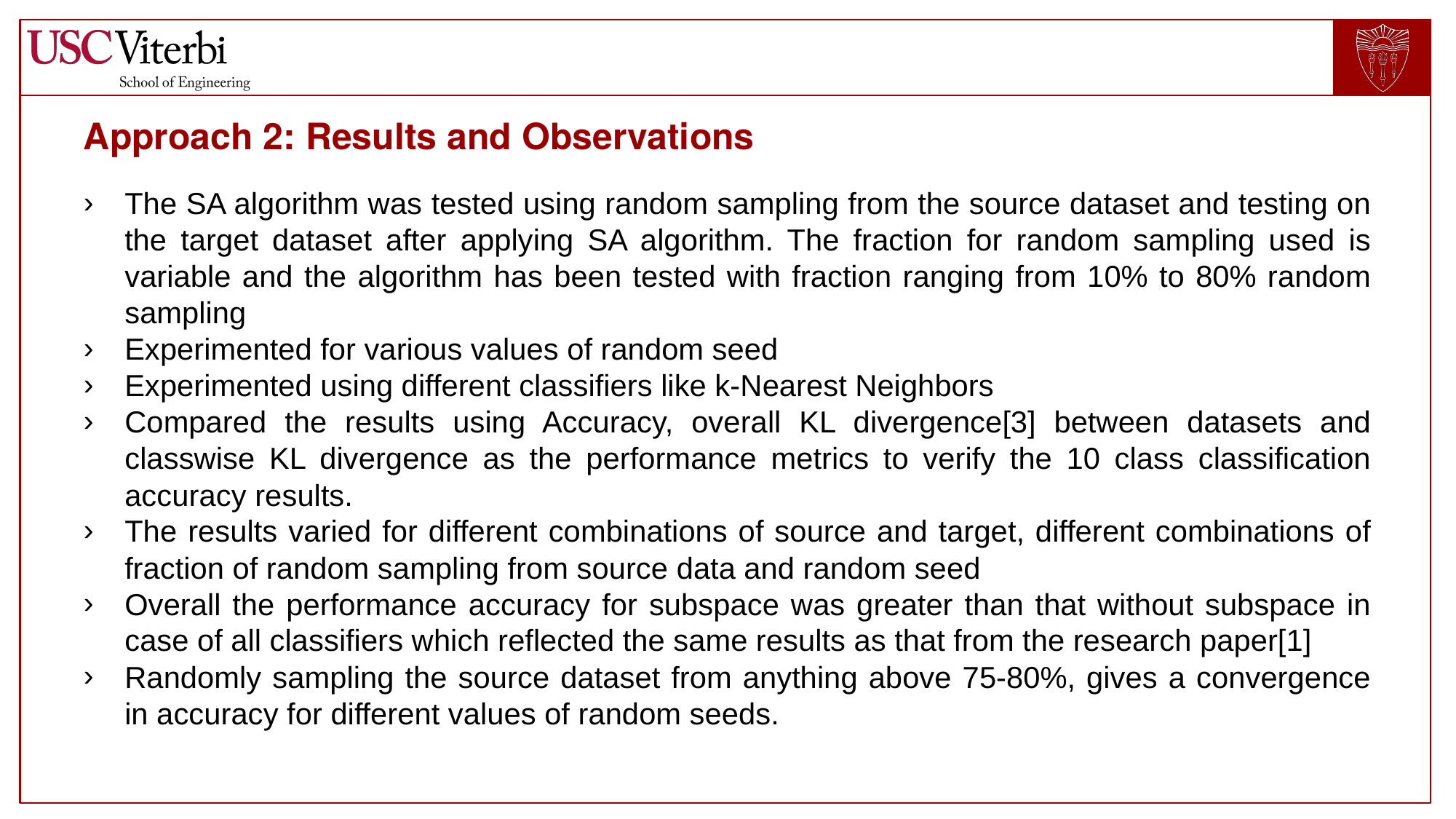

# Approach 2: Results and Observations
The SA algorithm was tested using random sampling from the source dataset and testing on the target dataset after applying SA algorithm. The fraction for random sampling used is variable and the algorithm has been tested with fraction ranging from 10% to 80% random sampling
Experimented for various values of random seed
Experimented using different classifiers like k-Nearest Neighbors
Compared the results using Accuracy, overall KL divergence[3] between datasets and classwise KL divergence as the performance metrics to verify the 10 class classification accuracy results.
The results varied for different combinations of source and target, different combinations of fraction of random sampling from source data and random seed
Overall the performance accuracy for subspace was greater than that without subspace in case of all classifiers which reflected the same results as that from the research paper[1]
Randomly sampling the source dataset from anything above 75-80%, gives a convergence in accuracy for different values of random seeds.